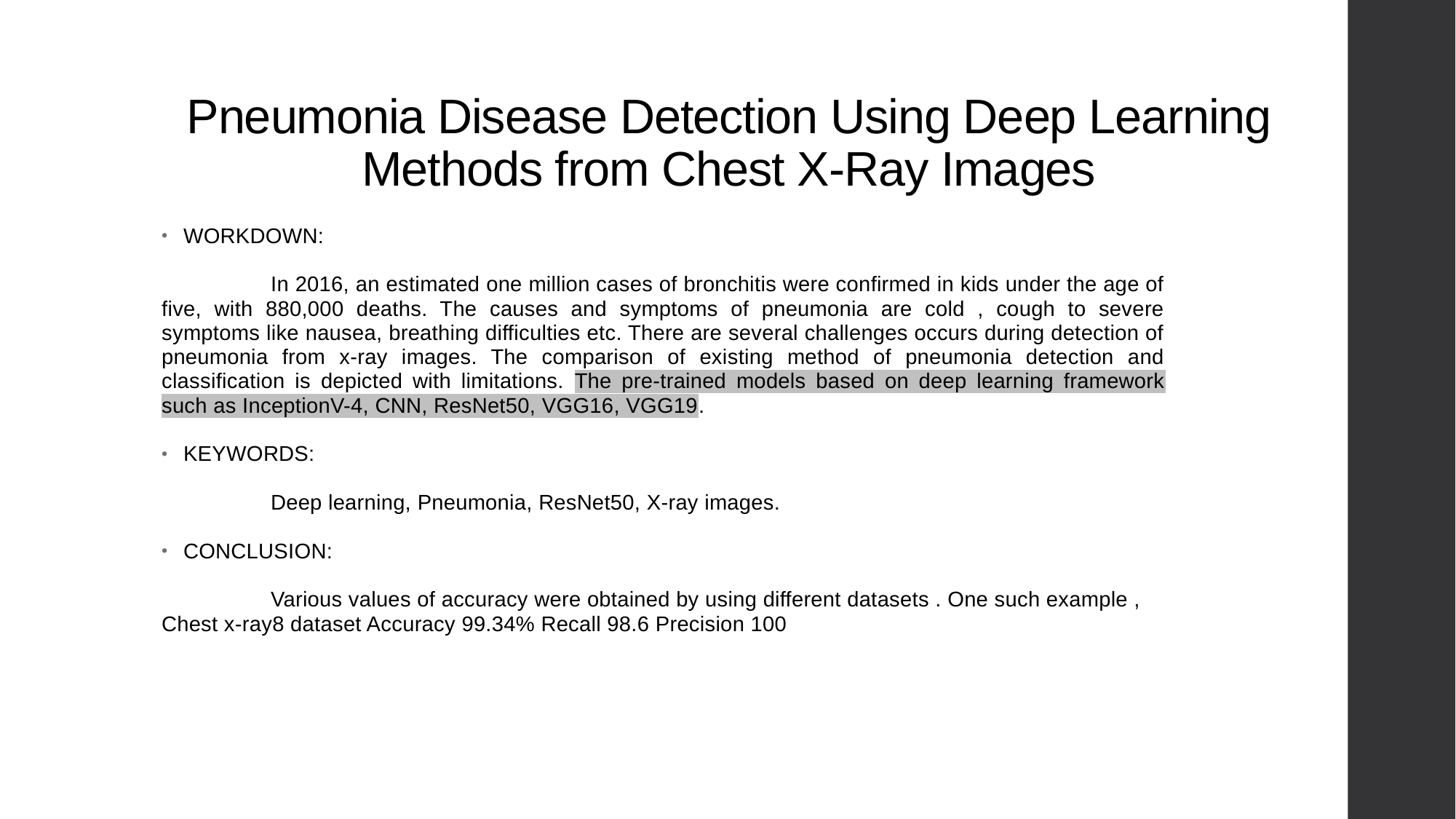

# Pneumonia Disease Detection Using Deep Learning Methods from Chest X-Ray Images
WORKDOWN:
	In 2016, an estimated one million cases of bronchitis were confirmed in kids under the age of five, with 880,000 deaths. The causes and symptoms of pneumonia are cold , cough to severe symptoms like nausea, breathing difficulties etc. There are several challenges occurs during detection of pneumonia from x-ray images. The comparison of existing method of pneumonia detection and classification is depicted with limitations. The pre-trained models based on deep learning framework such as InceptionV-4, CNN, ResNet50, VGG16, VGG19.
KEYWORDS:
	Deep learning, Pneumonia, ResNet50, X-ray images.
CONCLUSION:
	Various values of accuracy were obtained by using different datasets . One such example , Chest x-ray8 dataset Accuracy 99.34% Recall 98.6 Precision 100